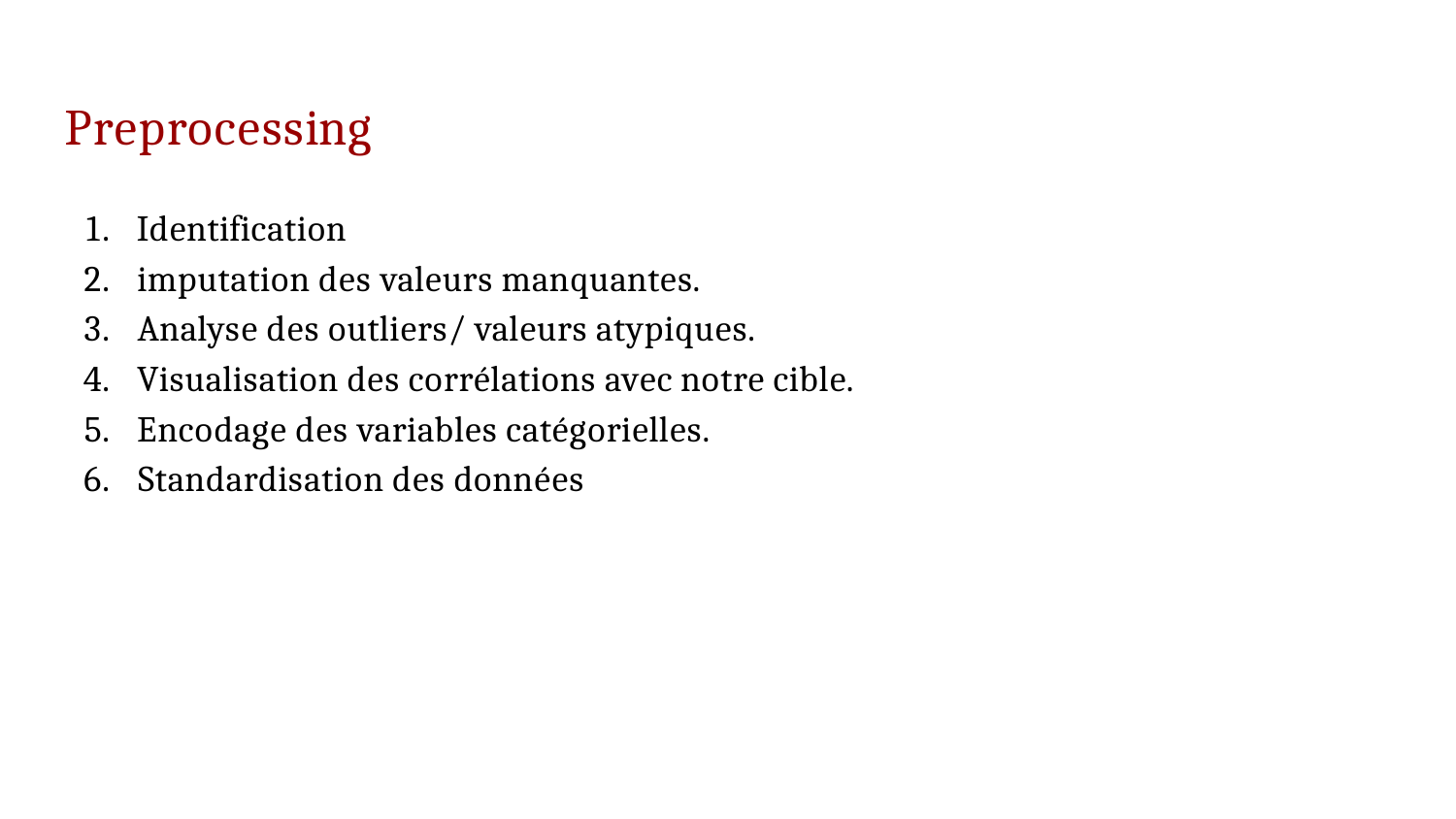

# Preprocessing
Identification
imputation des valeurs manquantes.
Analyse des outliers/ valeurs atypiques.
Visualisation des corrélations avec notre cible.
Encodage des variables catégorielles.
Standardisation des données